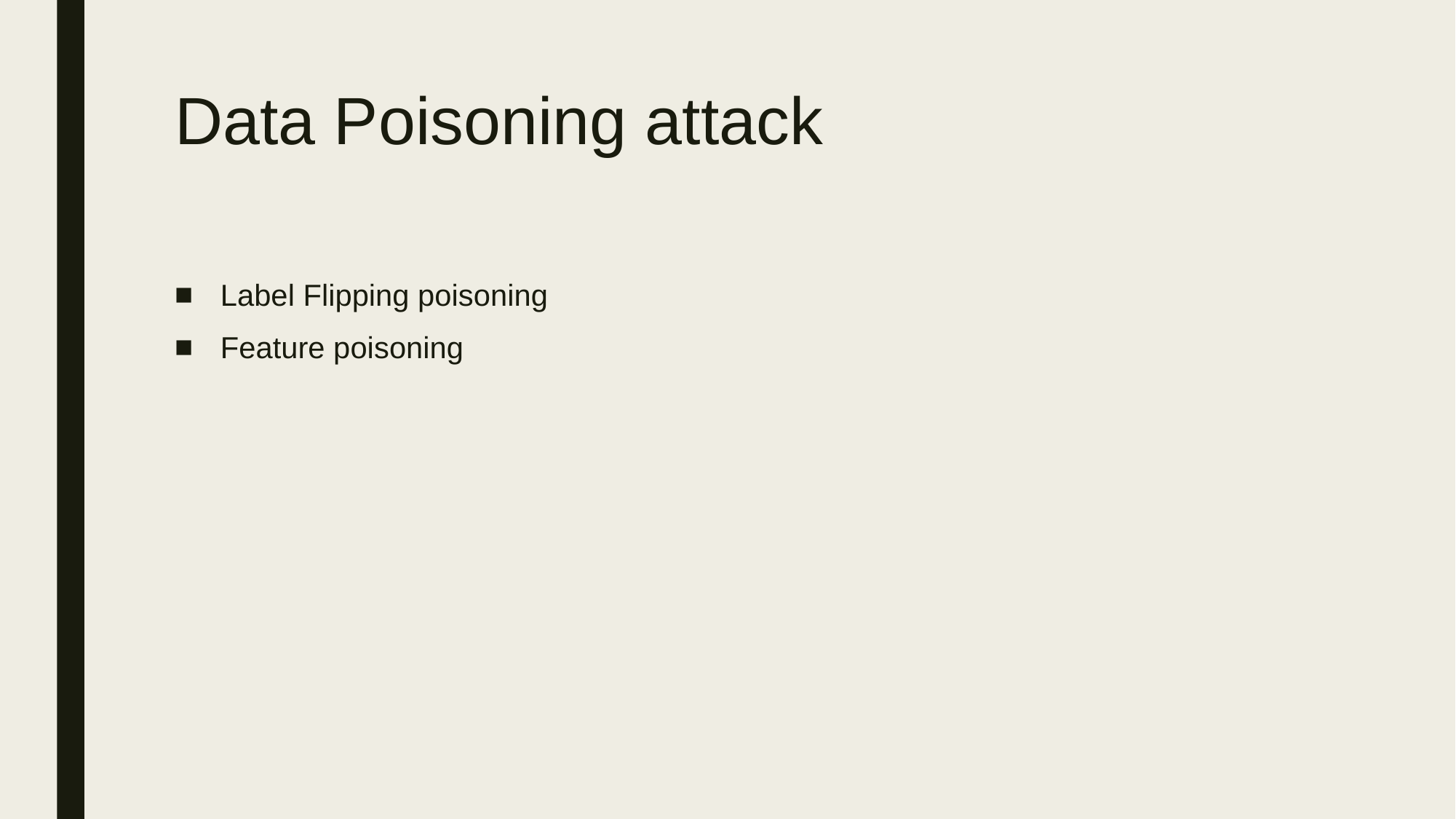

# Data Poisoning attack
Label Flipping poisoning
Feature poisoning